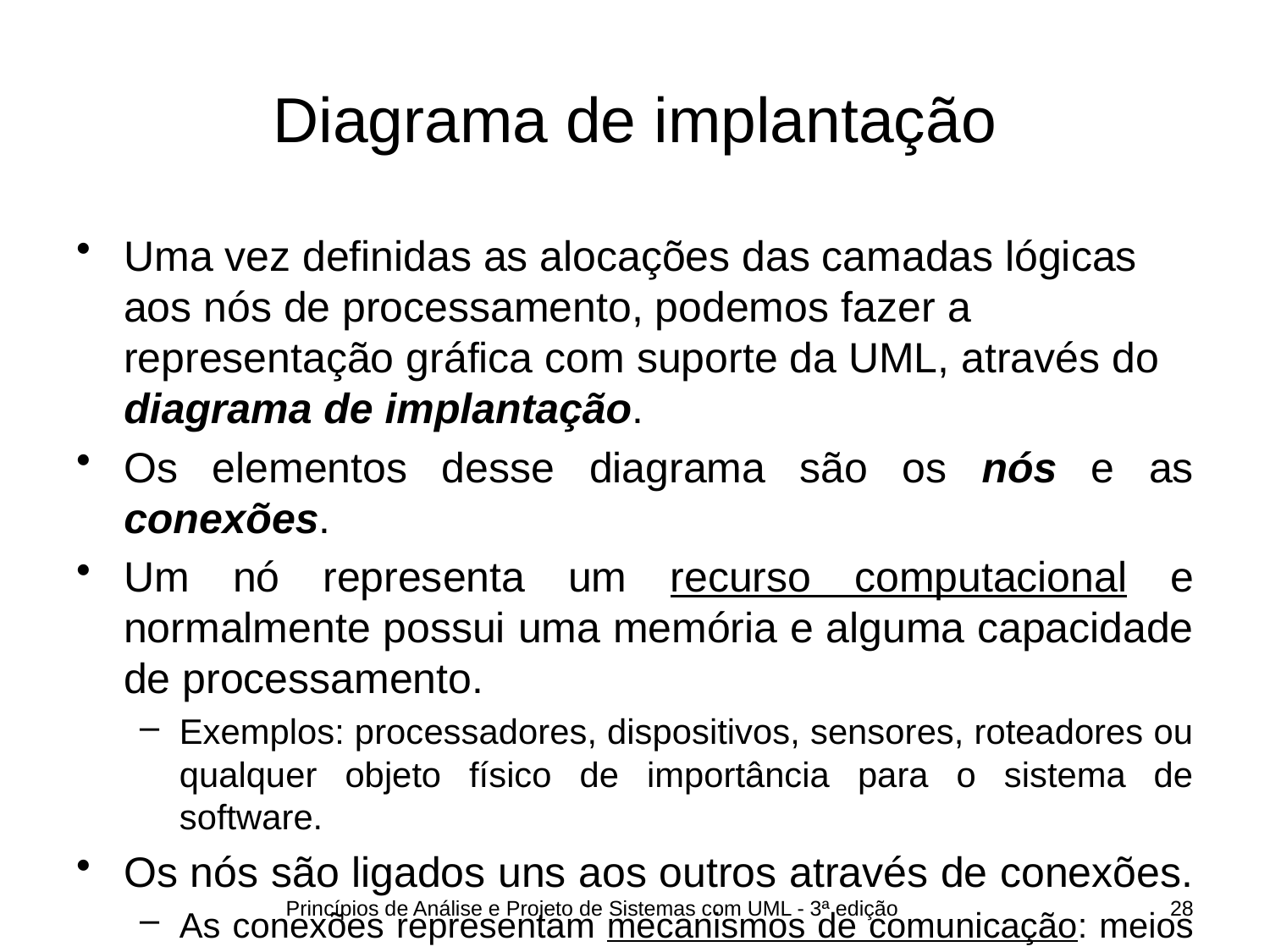

# Diagrama de implantação
Uma vez definidas as alocações das camadas lógicas aos nós de processamento, podemos fazer a representação gráfica com suporte da UML, através do diagrama de implantação.
Os elementos desse diagrama são os nós e as conexões.
Um nó representa um recurso computacional e normalmente possui uma memória e alguma capacidade de processamento.
Exemplos: processadores, dispositivos, sensores, roteadores ou qualquer objeto físico de importância para o sistema de software.
Os nós são ligados uns aos outros através de conexões.
As conexões representam mecanismos de comunicação: meios físicos (cabo coaxial, fibra ótica etc.) ou protocolos de comunicação (TCP/IP, HTTP etc.).
Princípios de Análise e Projeto de Sistemas com UML - 3ª edição
28